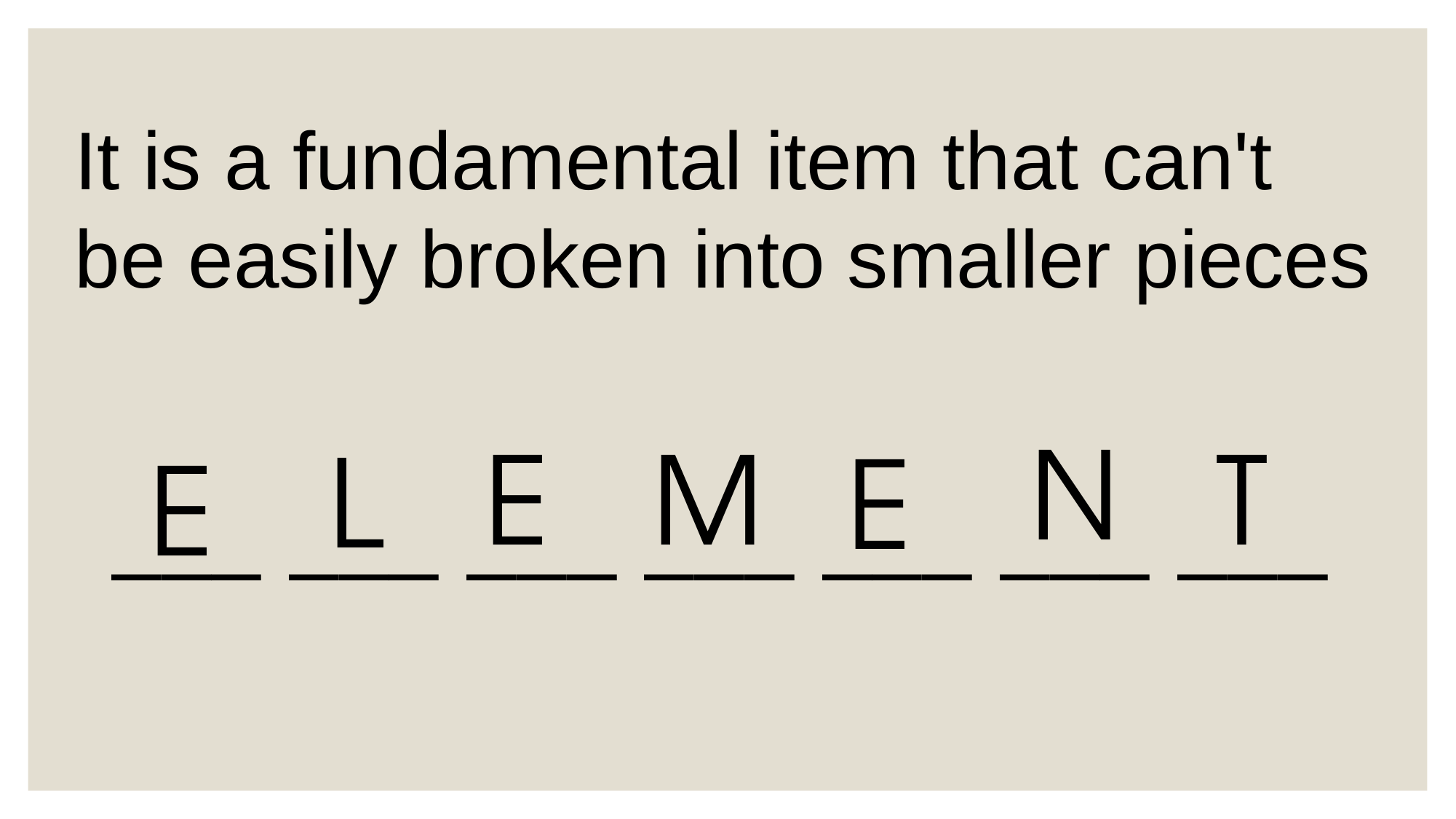

It is a fundamental item that can't be easily broken into smaller pieces
N
E
M
T
L
E
E
___ ___ ___ ___ ___ ___ ___